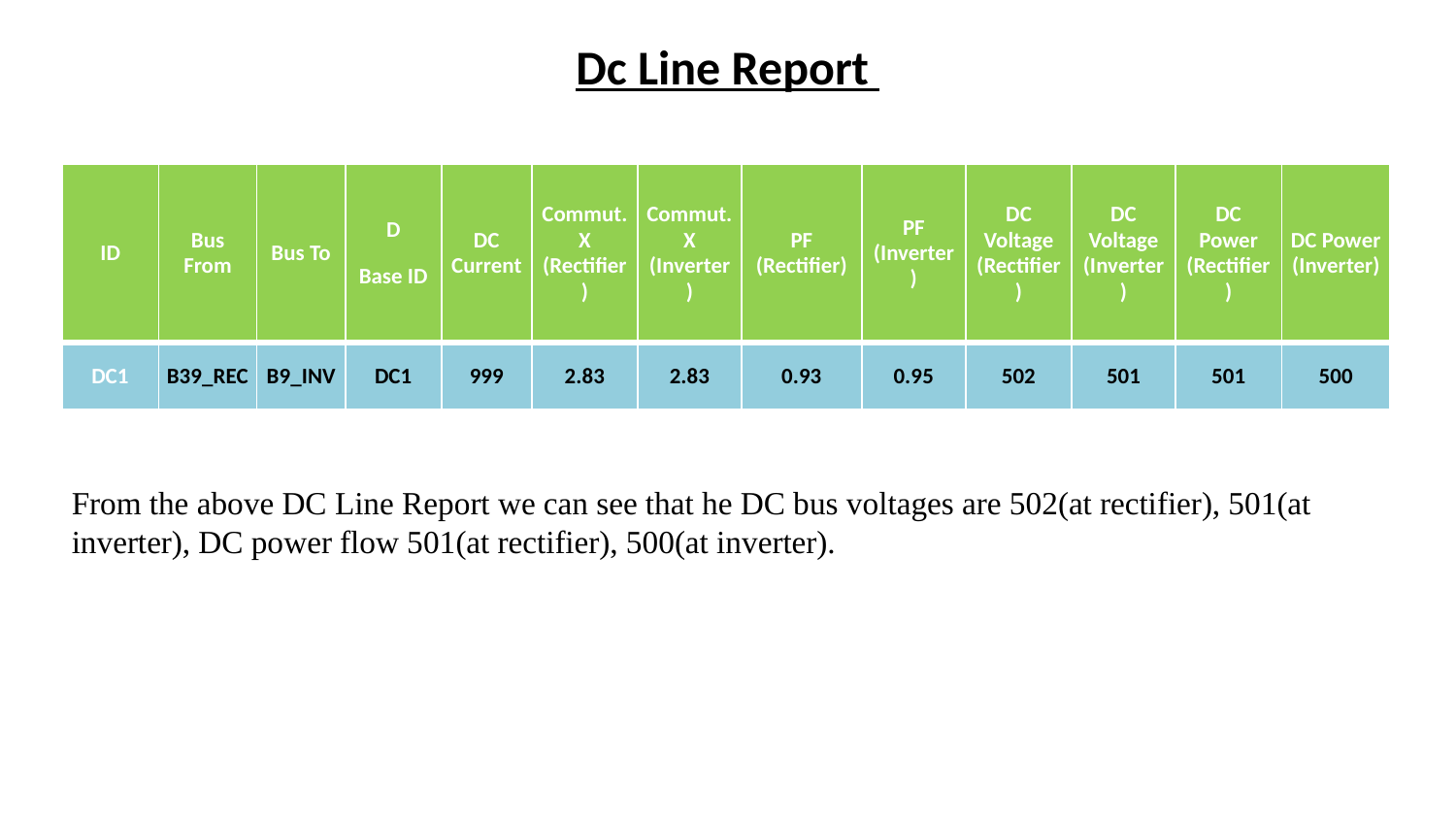

# Dc Line Report
| ID | Bus From | Bus To | D Base ID | DC Current | Commut. X (Rectifier) | Commut. X (Inverter) | PF (Rectifier) | PF (Inverter) | DC Voltage (Rectifier) | DC Voltage (Inverter) | DC Power (Rectifier) | DC Power (Inverter) |
| --- | --- | --- | --- | --- | --- | --- | --- | --- | --- | --- | --- | --- |
| DC1 | B39\_REC | B9\_INV | DC1 | 999 | 2.83 | 2.83 | 0.93 | 0.95 | 502 | 501 | 501 | 500 |
From the above DC Line Report we can see that he DC bus voltages are 502(at rectifier), 501(at inverter), DC power flow 501(at rectifier), 500(at inverter).